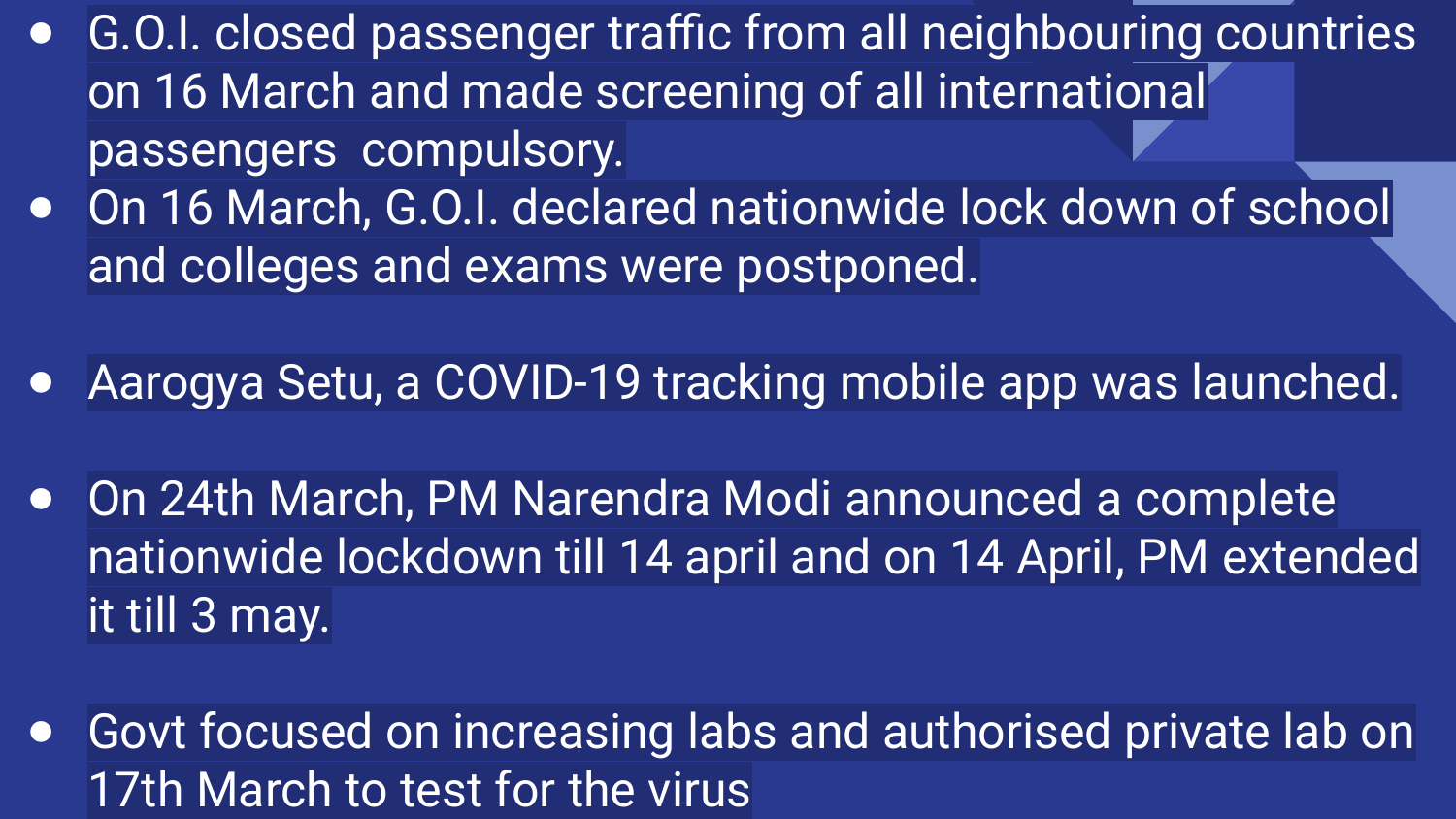

# G.O.I. closed passenger traffic from all neighbouring countries on 16 March and made screening of all international passengers  compulsory.
On 16 March, G.O.I. declared nationwide lock down of school and colleges and exams were postponed.

Aarogya Setu, a COVID-19 tracking mobile app was launched.

On 24th March, PM Narendra Modi announced a complete nationwide lockdown till 14 april and on 14 April, PM extended it till 3 may.

Govt focused on increasing labs and authorised private lab on 17th March to test for the virus